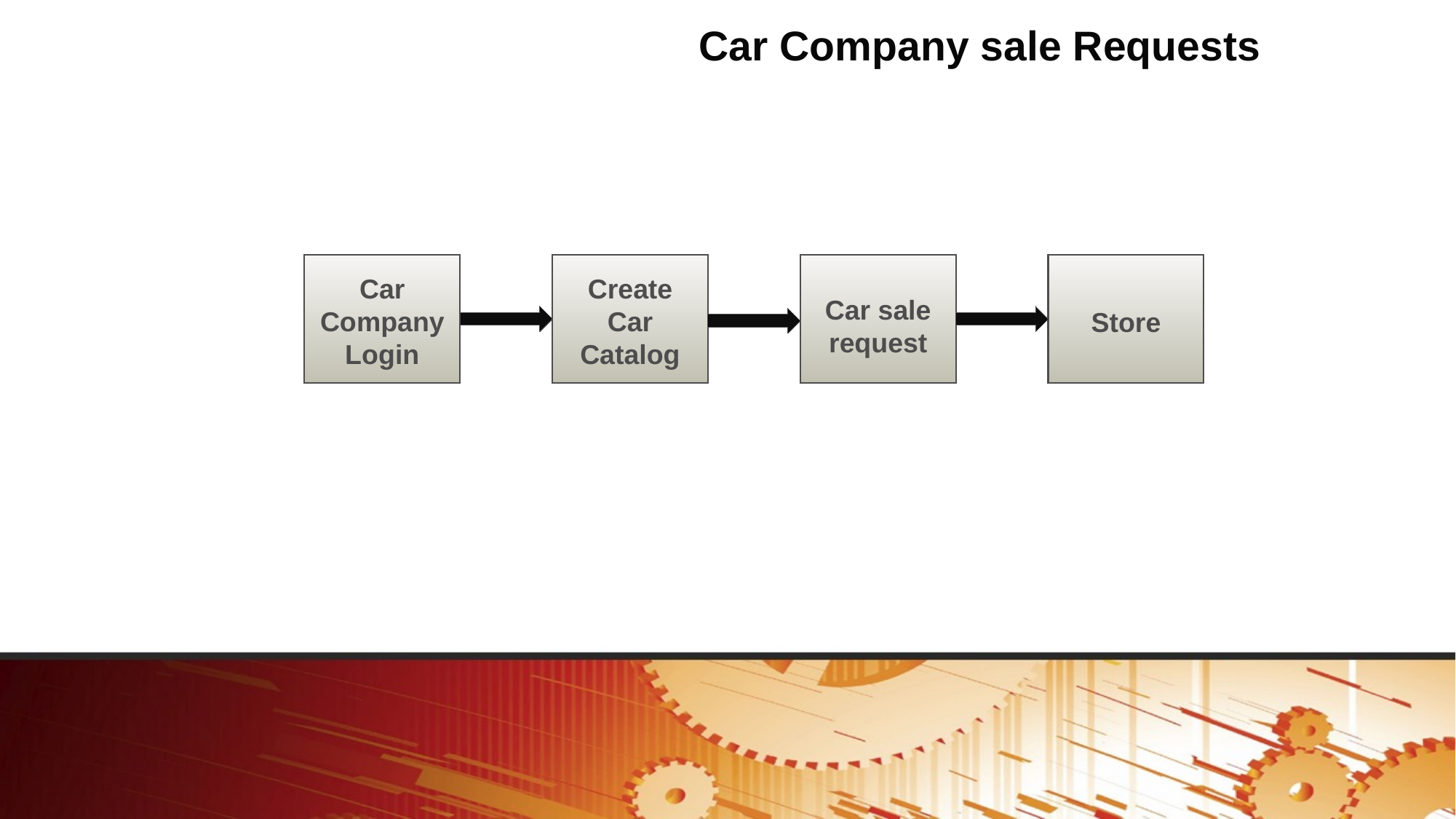

# Car Company sale Requests

Store

Car sale request

Create
Car Catalog

Car Company Login